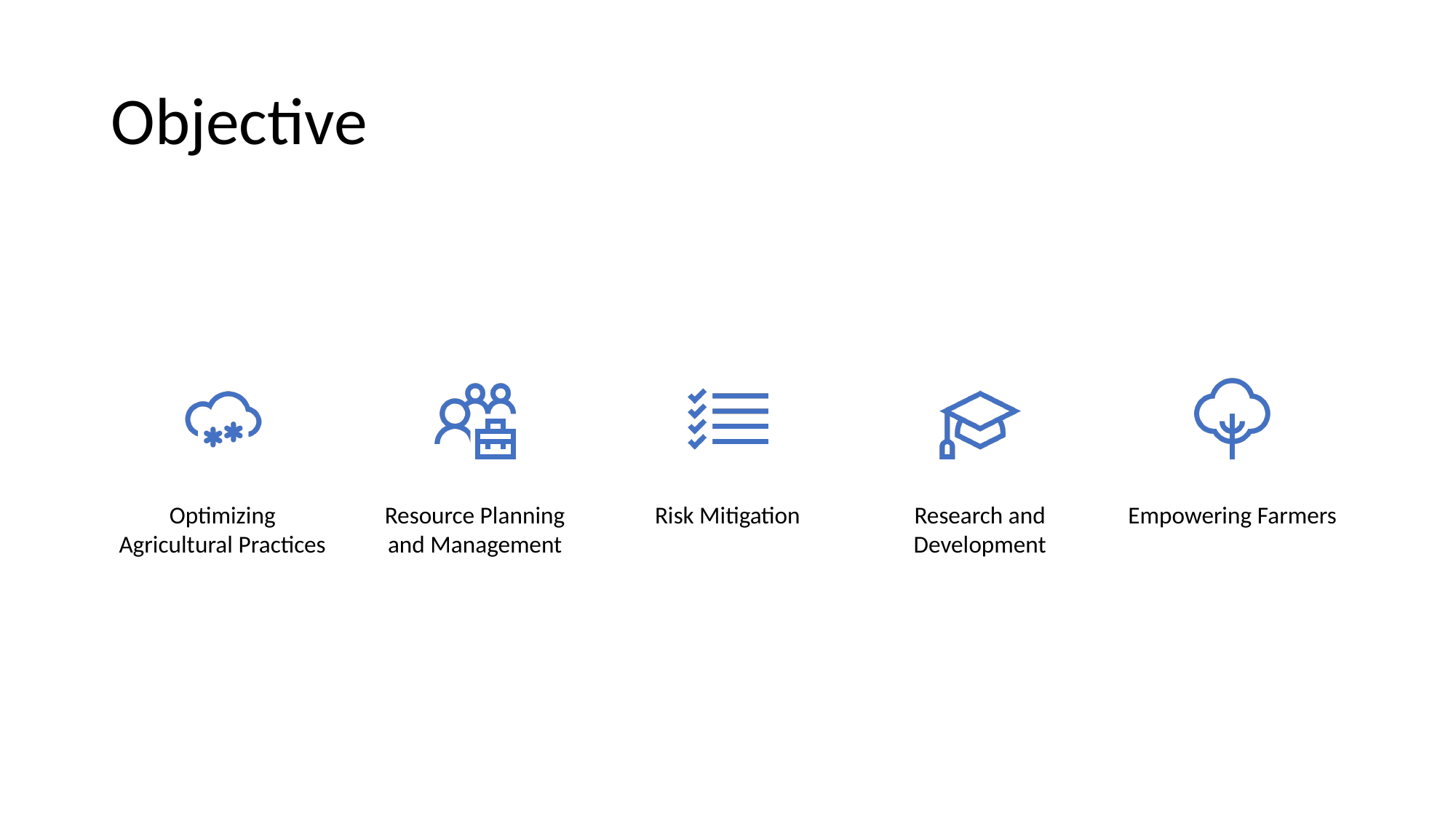

# Objective
Optimizing Agricultural Practices
Resource Planning and Management
Risk Mitigation
Research and Development
Empowering Farmers